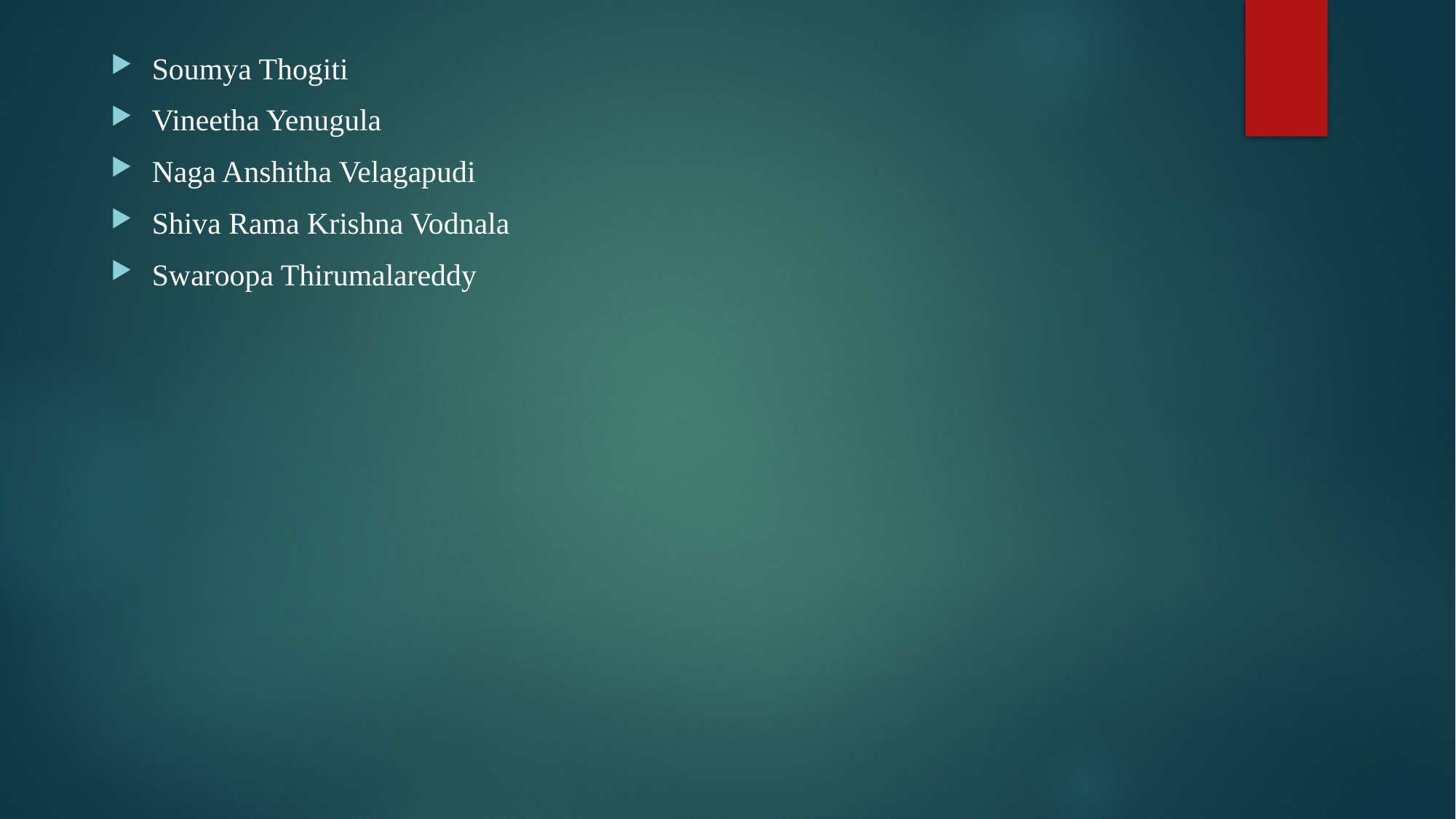

Soumya Thogiti
Vineetha Yenugula
Naga Anshitha Velagapudi
Shiva Rama Krishna Vodnala
Swaroopa Thirumalareddy

#